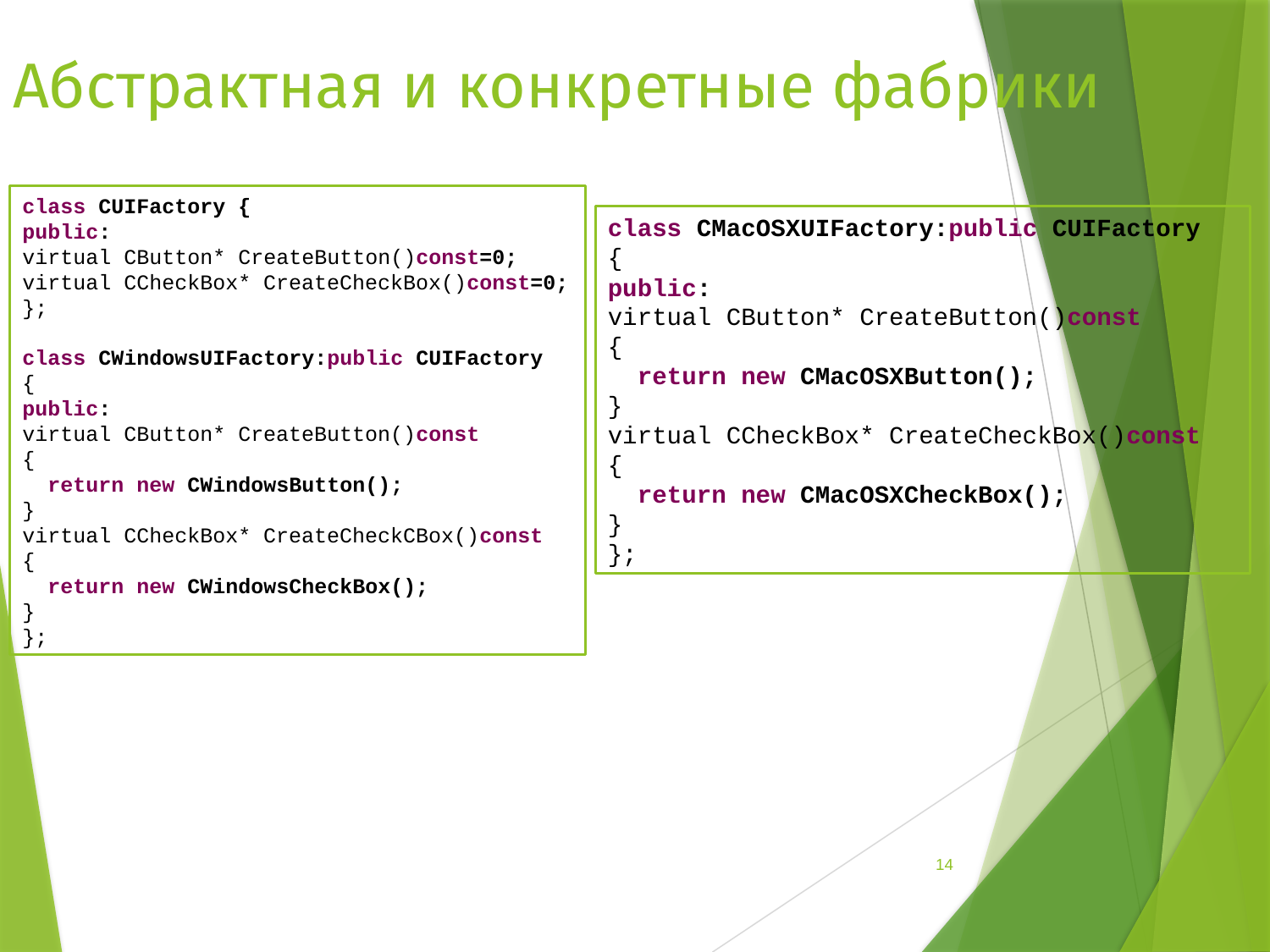

Абстрактная и конкретные фабрики
class CUIFactory {
public:
virtual CButton* CreateButton()const=0;
virtual CCheckBox* CreateCheckBox()const=0;
};

class CWindowsUIFactory:public CUIFactory
{
public:
virtual CButton* CreateButton()const
{
  return new CWindowsButton();
}
virtual CCheckBox* CreateCheckCBox()const
{
  return new CWindowsCheckBox();
}
};
class CMacOSXUIFactory:public CUIFactory
{
public:
virtual CButton* CreateButton()const
{
  return new CMacOSXButton();
}
virtual CCheckBox* CreateCheckBox()const
{
  return new CMacOSXCheckBox();
}
};
14